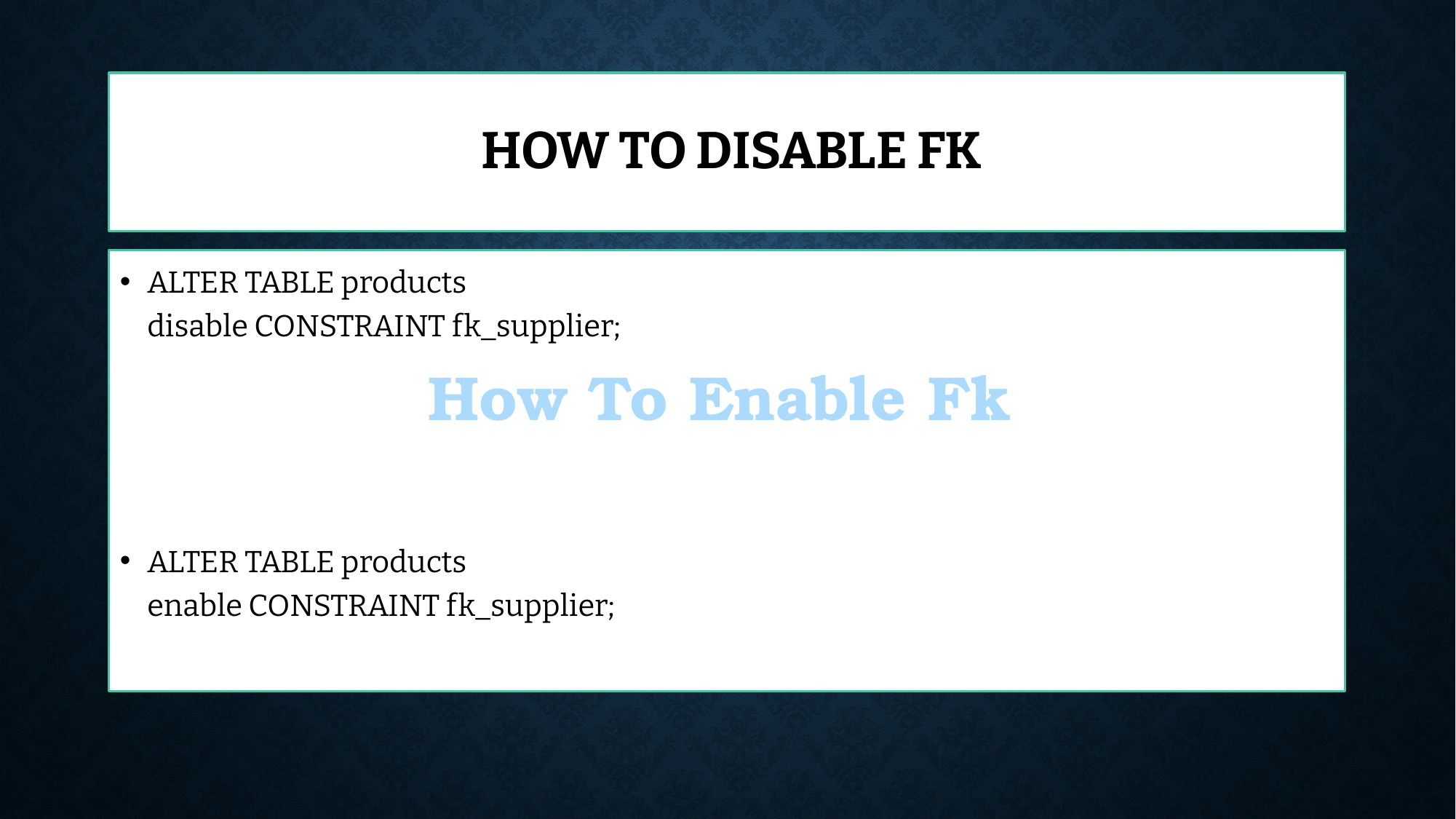

# How to disable fk
ALTER TABLE products
disable CONSTRAINT fk_supplier;

ALTER TABLE products
enable CONSTRAINT fk_supplier;
 How To Enable Fk